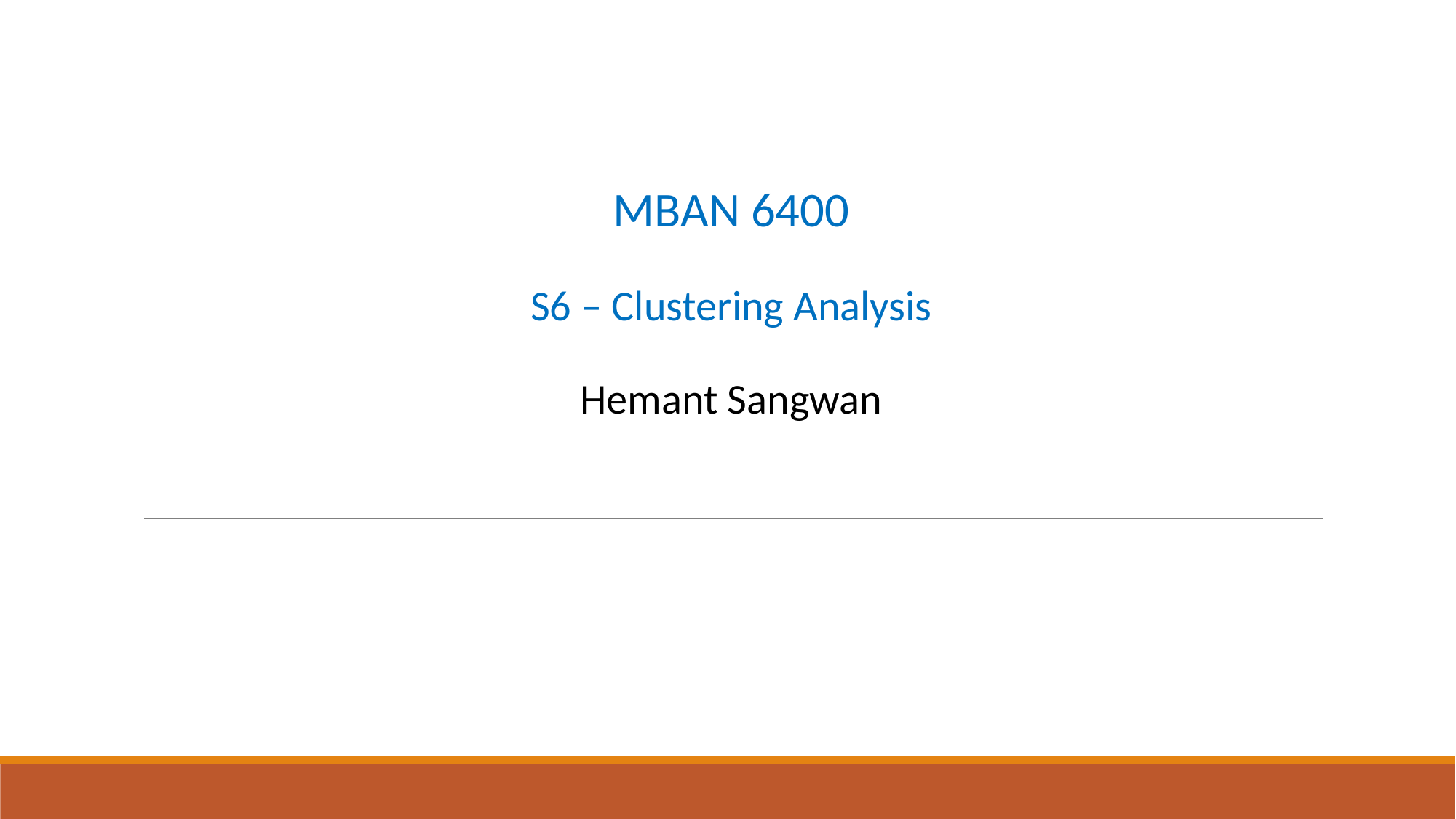

# MBAN 6400 S6 – Clustering Analysis Hemant Sangwan